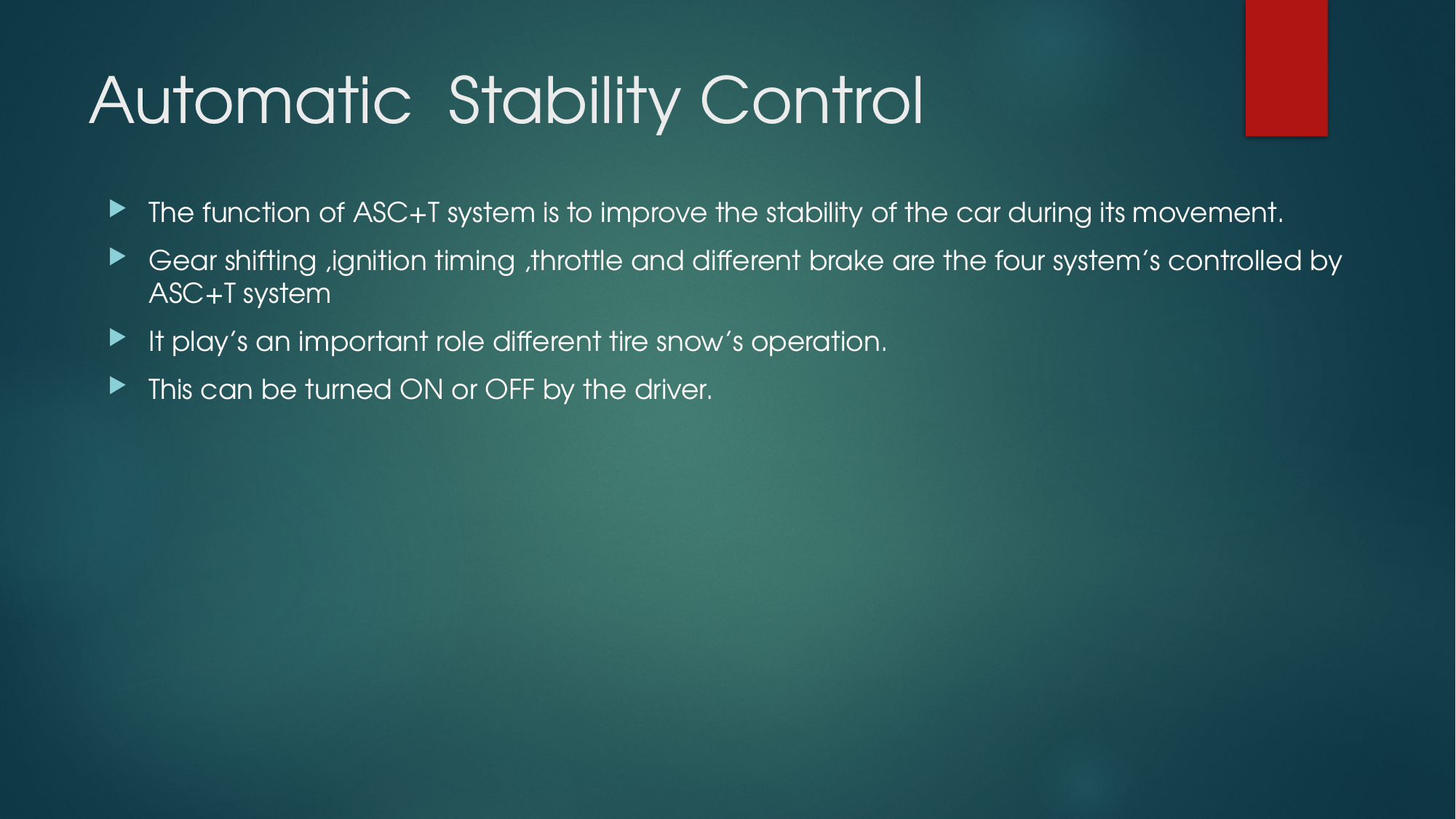

# Automatic  Stability Control
The function of ASC+T system is to improve the stability of the car during its movement.
Gear shifting ,ignition timing ,throttle and different brake are the four system’s controlled by ASC+T system
It play’s an important role different tire snow’s operation.
This can be turned ON or OFF by the driver.